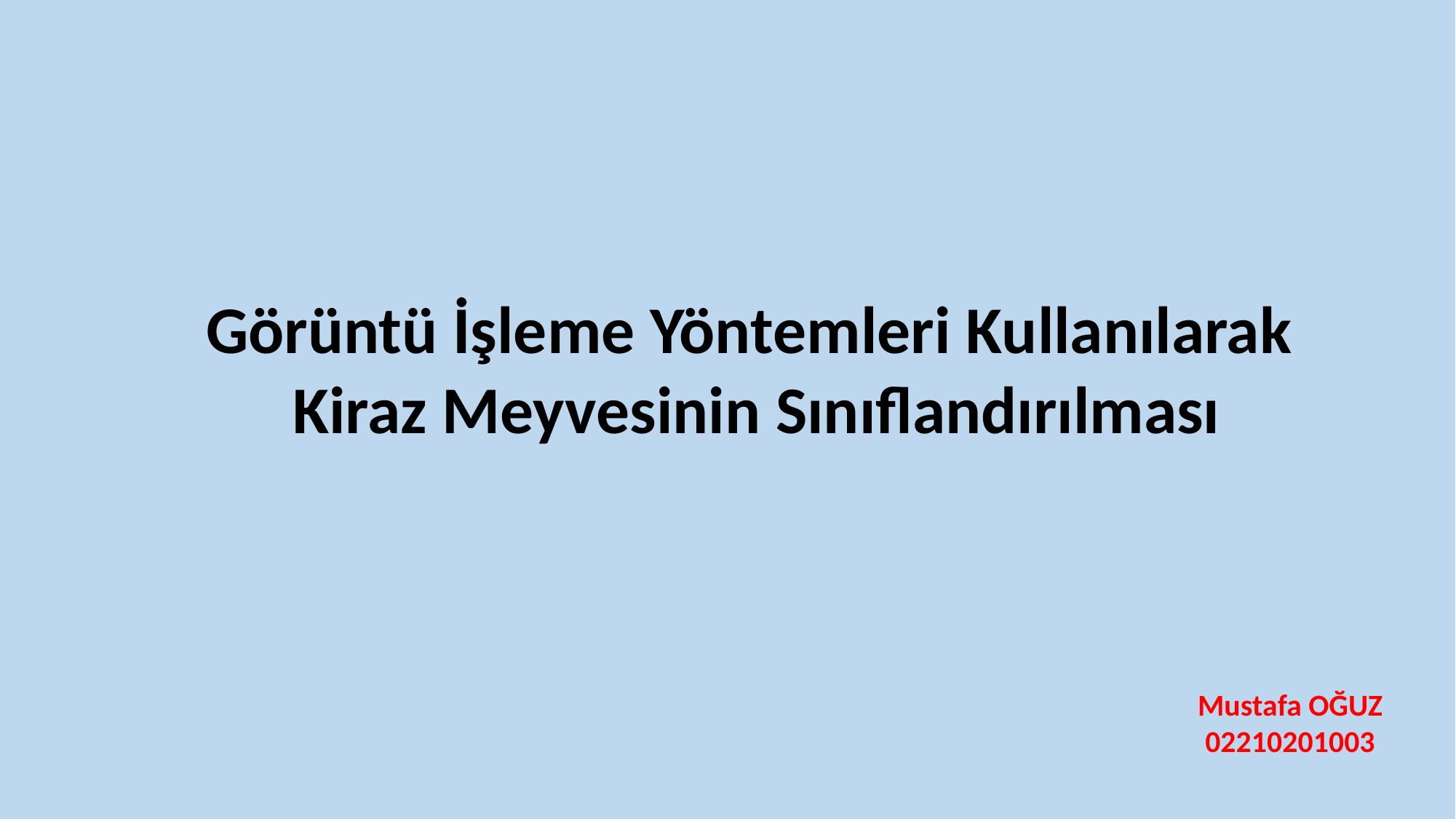

Görüntü İşleme Yöntemleri Kullanılarak
Kiraz Meyvesinin Sınıflandırılması
Mustafa OĞUZ
02210201003